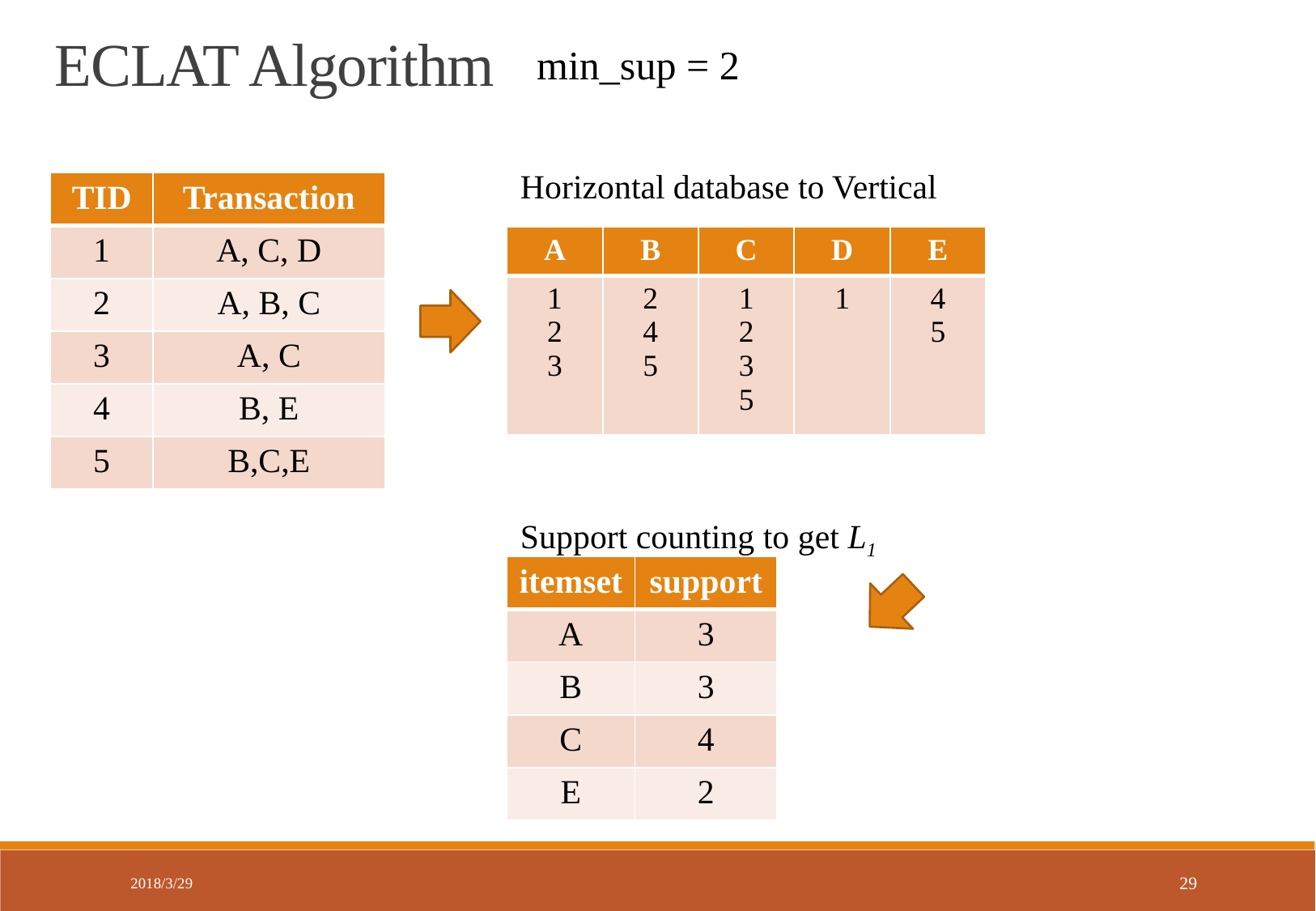

ECLAT Algorithm
min_sup = 2
Horizontal database to Vertical
| TID | Transaction |
| --- | --- |
| 1 | A, C, D |
| 2 | A, B, C |
| 3 | A, C |
| 4 | B, E |
| 5 | B,C,E |
| A | B | C | D | E |
| --- | --- | --- | --- | --- |
| 1 2 3 | 2 4 5 | 1 2 3 5 | 1 | 4 5 |

Support counting to get L1
| itemset | support |
| --- | --- |
| A | 3 |
| B | 3 |
| C | 4 |
| E | 2 |

2018/3/29
29